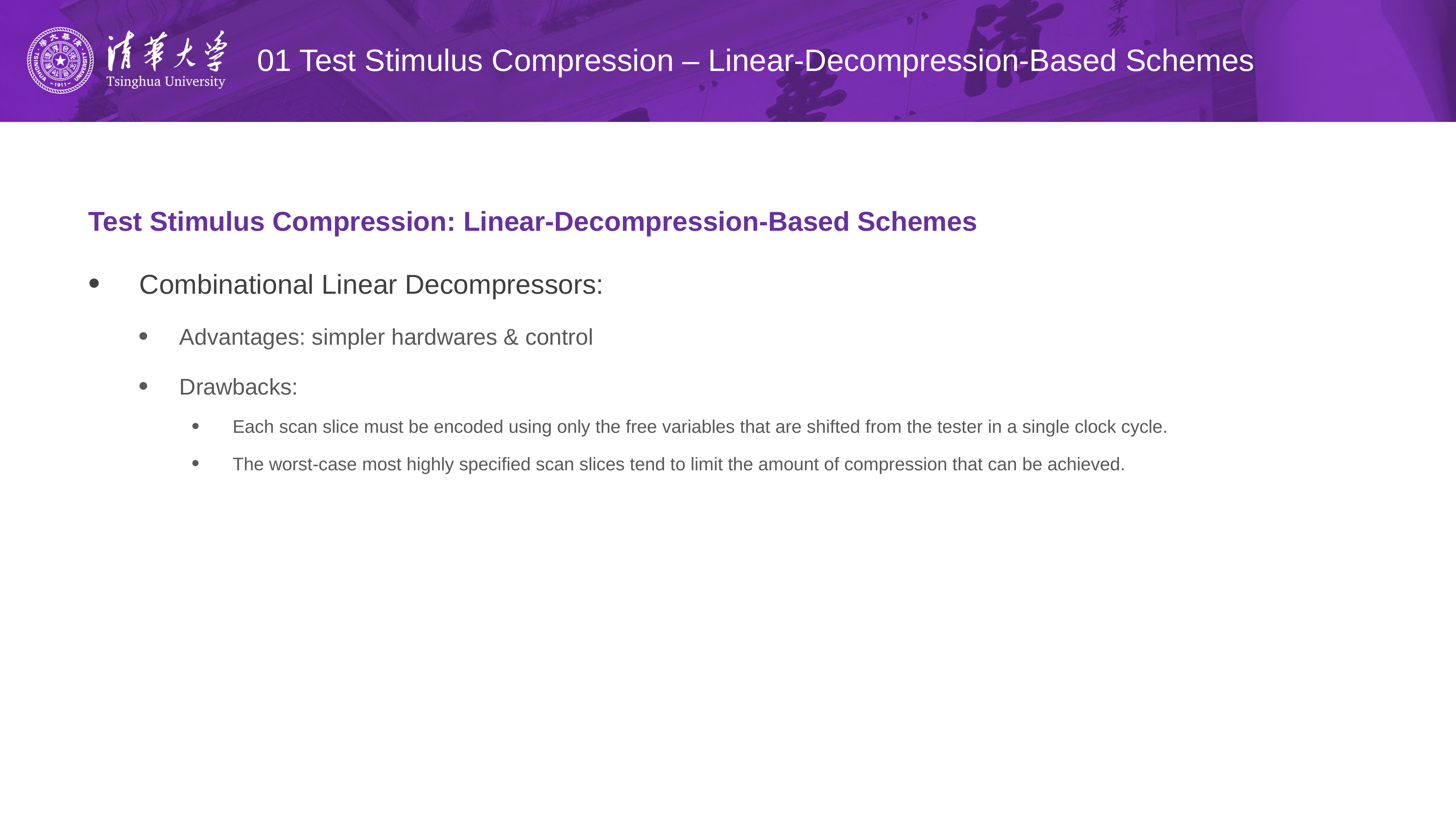

# 01 Test Stimulus Compression – Linear-Decompression-Based Schemes
Test Stimulus Compression: Linear-Decompression-Based Schemes
Combinational Linear Decompressors:
Advantages: simpler hardwares & control
Drawbacks:
Each scan slice must be encoded using only the free variables that are shifted from the tester in a single clock cycle.
The worst-case most highly specified scan slices tend to limit the amount of compression that can be achieved.